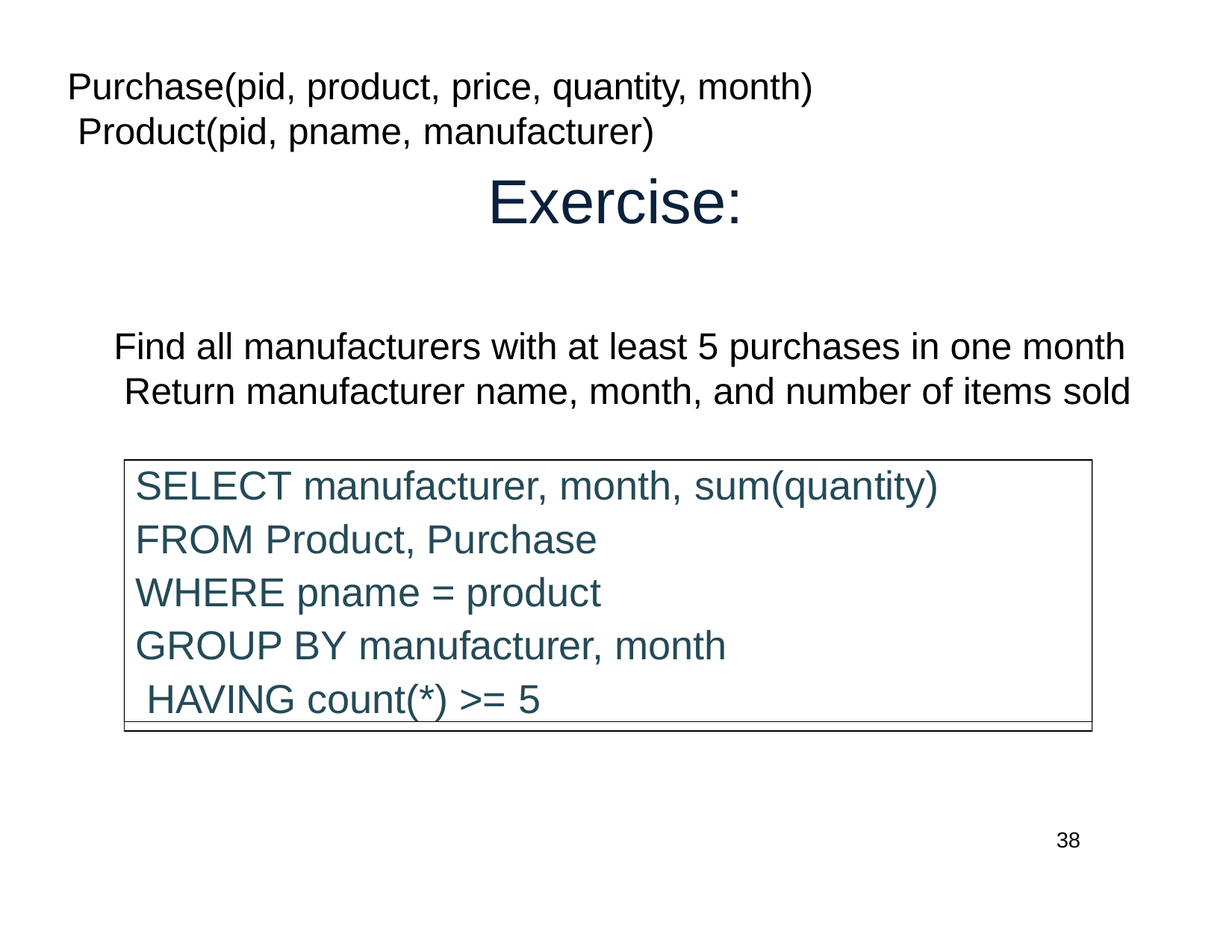

Purchase(pid, product, price, quantity, month)  Product(pid, pname, manufacturer)
# Exercise:
Find all manufacturers with at least 5 purchases in one month  Return manufacturer name, month, and number of items sold

SELECT manufacturer, month, sum(quantity)
FROM Product, Purchase  WHERE pname = product  GROUP BY manufacturer, month  HAVING count(*) >= 5
38